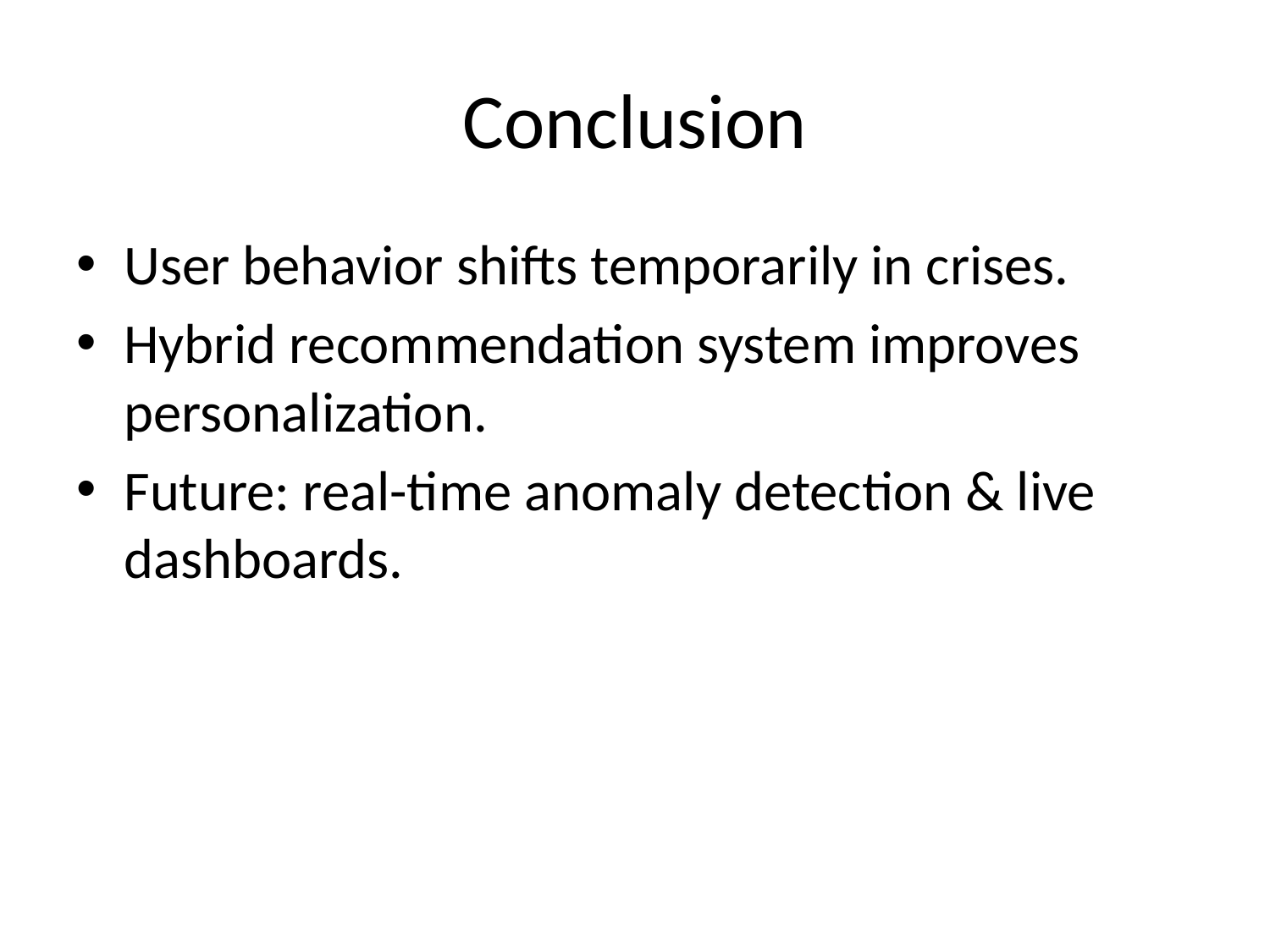

# Conclusion
User behavior shifts temporarily in crises.
Hybrid recommendation system improves personalization.
Future: real-time anomaly detection & live dashboards.